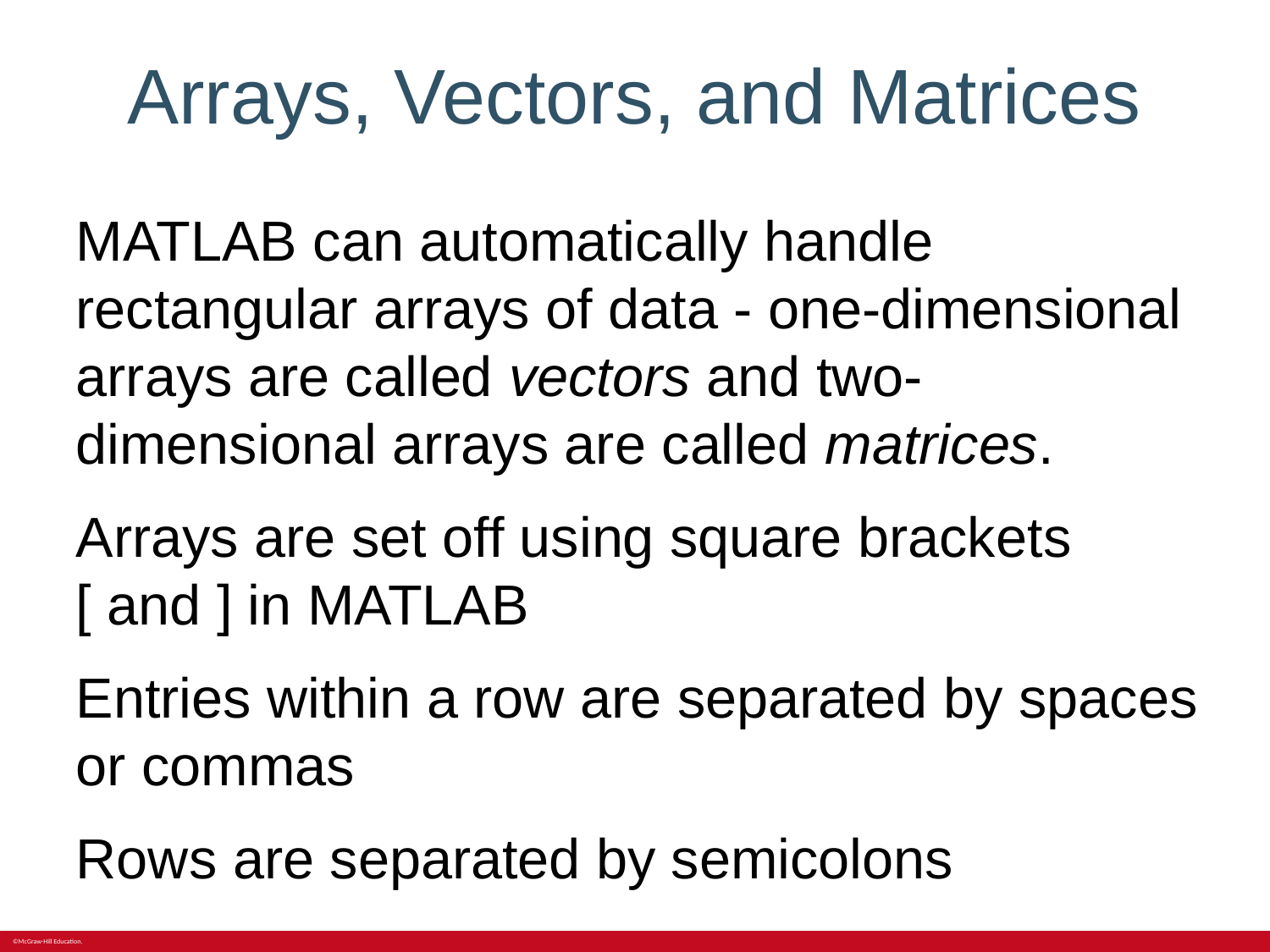

# Arrays, Vectors, and Matrices
MATLAB can automatically handle rectangular arrays of data - one-dimensional arrays are called vectors and two-dimensional arrays are called matrices.
Arrays are set off using square brackets [ and ] in MATLAB
Entries within a row are separated by spaces or commas
Rows are separated by semicolons